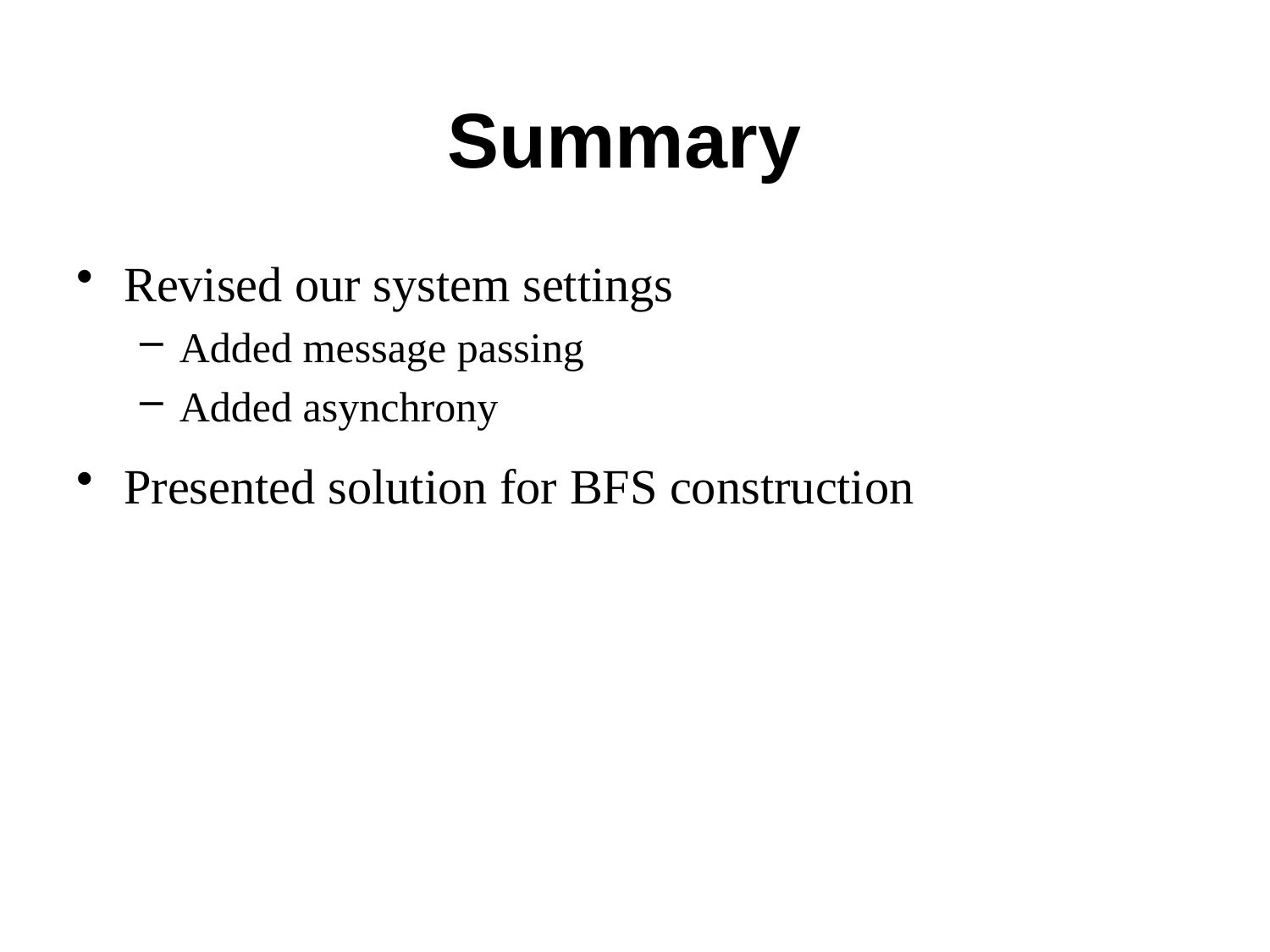

# Summary
Revised our system settings
Added message passing
Added asynchrony
Presented solution for BFS construction